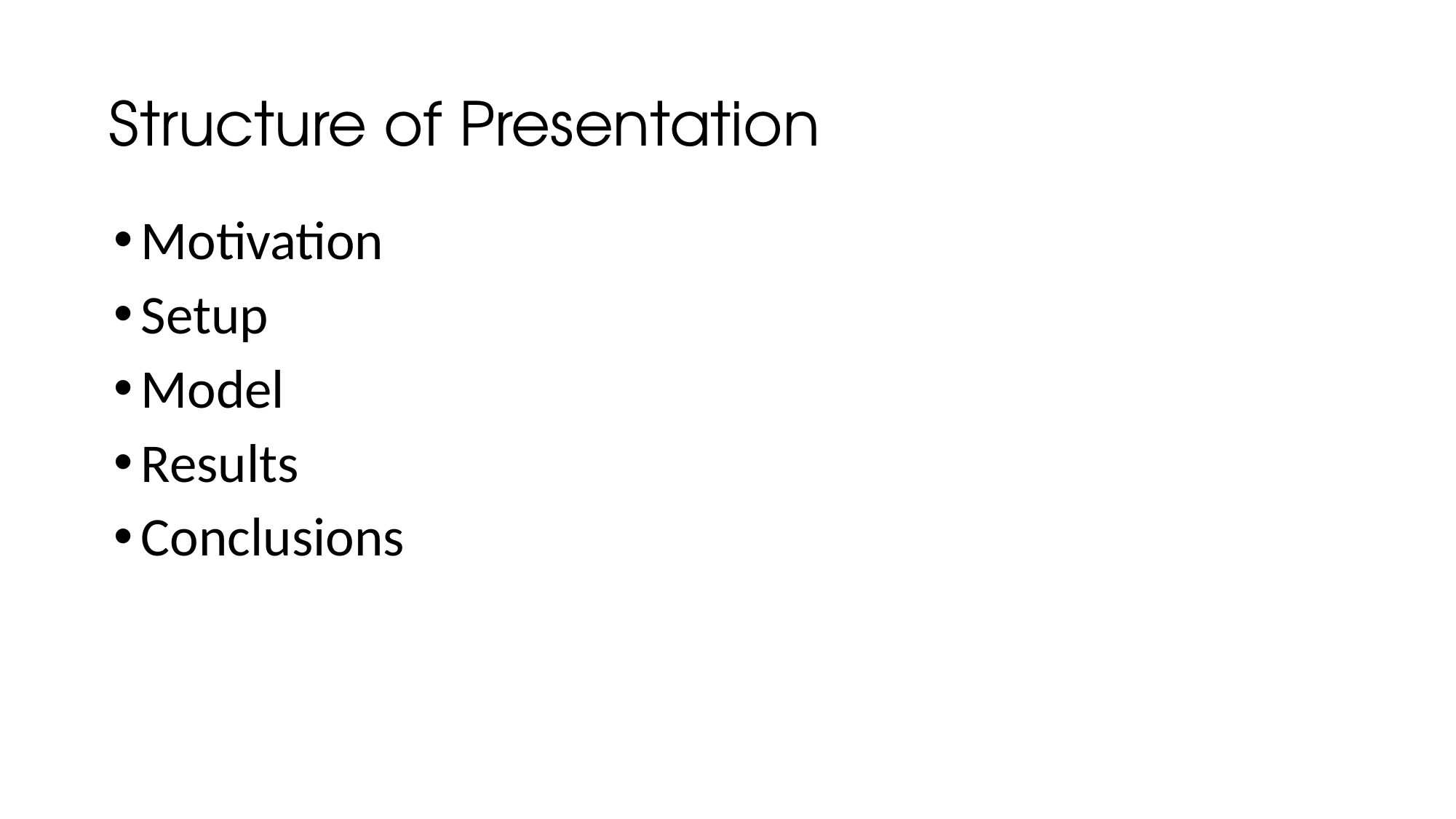

# Structure of Presentation
Motivation
Setup
Model
Results
Conclusions